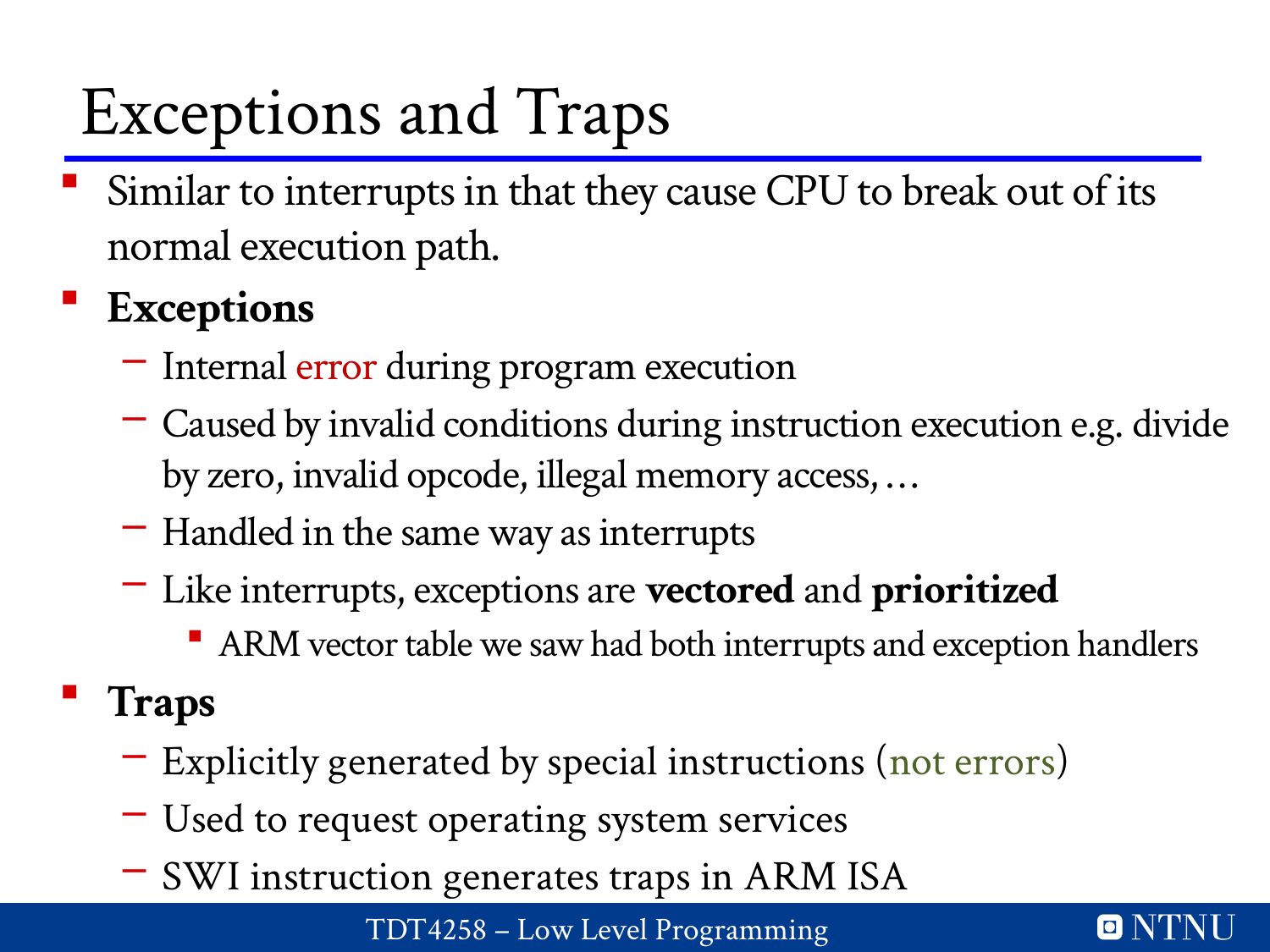

Exceptions and Traps
Similar to interrupts in that they cause CPU to break out of its normal execution path.
Exceptions
Internal error during program execution
Caused by invalid conditions during instruction execution e.g. divide by zero, invalid opcode, illegal memory access, …
Handled in the same way as interrupts
Like interrupts, exceptions are vectored and prioritized
ARM vector table we saw had both interrupts and exception handlers
Traps
Explicitly generated by special instructions (not errors)
Used to request operating system services
SWI instruction generates traps in ARM ISA